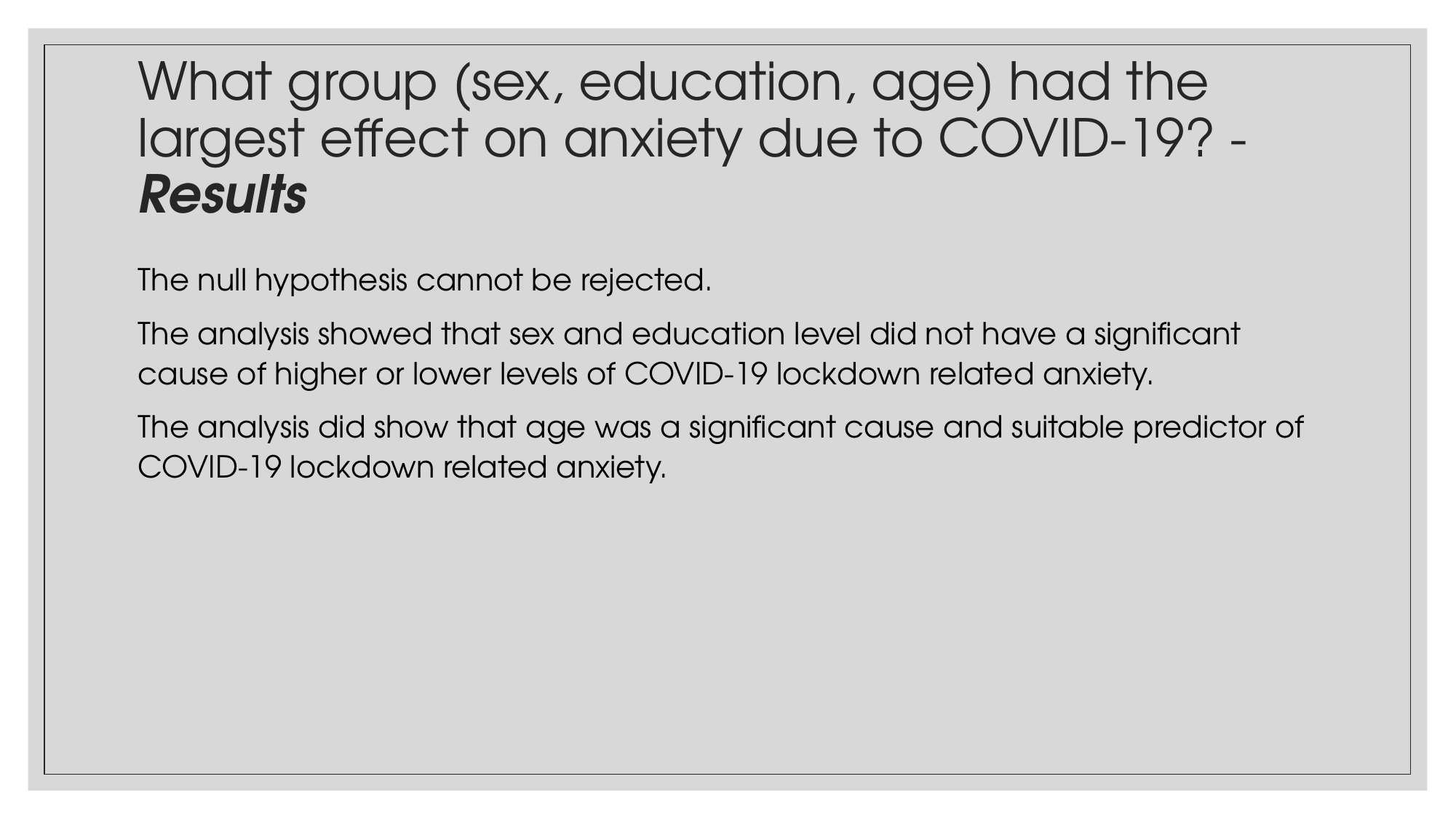

# What group (sex, education, age) had the largest effect on anxiety due to COVID-19? - Results
The null hypothesis cannot be rejected.
The analysis showed that sex and education level did not have a significant cause of higher or lower levels of COVID-19 lockdown related anxiety.
The analysis did show that age was a significant cause and suitable predictor of COVID-19 lockdown related anxiety.